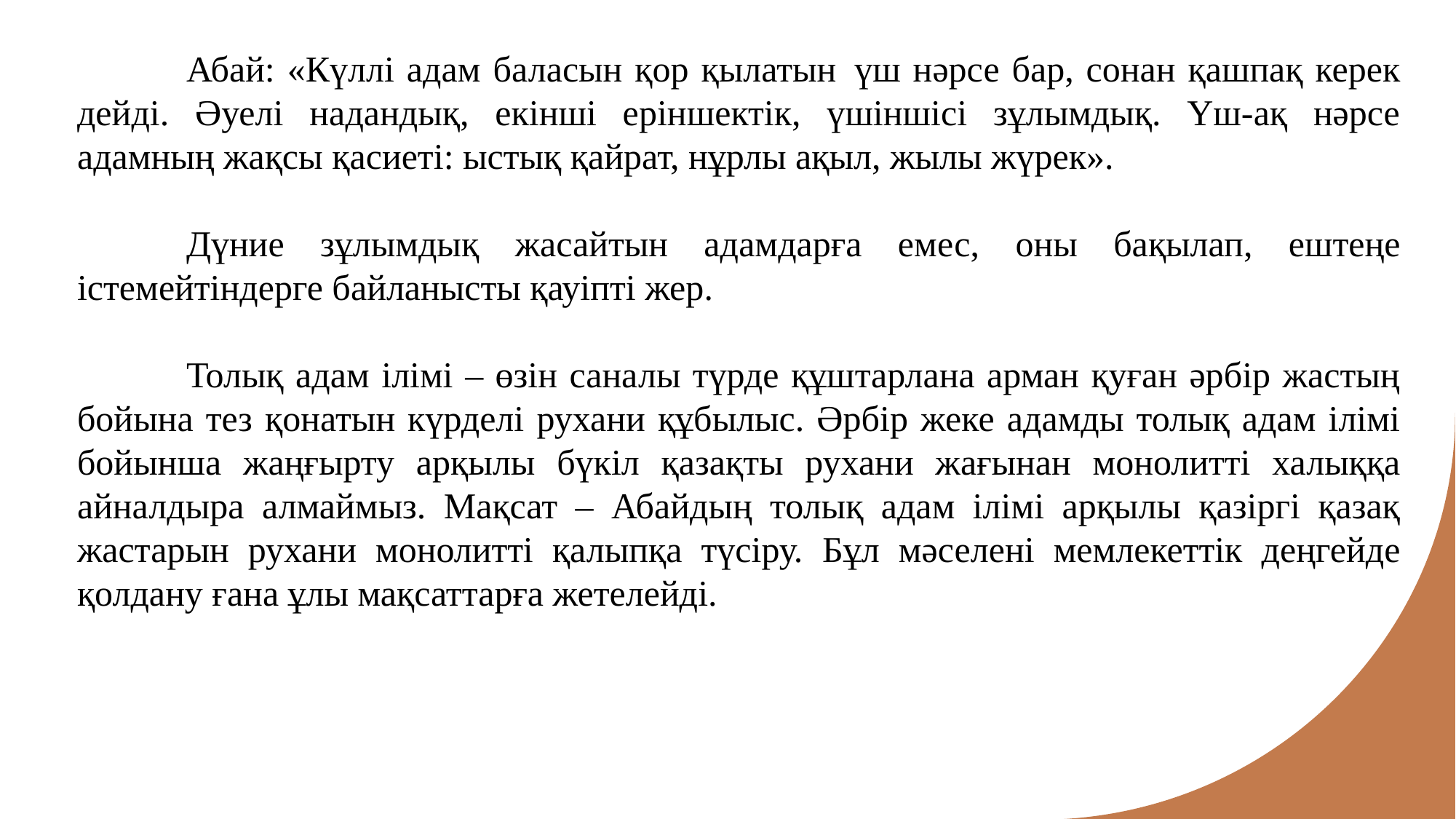

Абай: «Күллі адам баласын қор қылатын  үш нәрсе бар, сонан қашпақ керек дейді. Әуелі надандық, екінші еріншектік, үшіншісі зұлымдық. Үш-ақ нәрсе адамның жақсы қасиеті: ыстық қайрат, нұрлы ақыл, жылы жүрек».

 	Дүние зұлымдық жасайтын адамдарға емес, оны бақылап, ештеңе істемейтіндерге байланысты қауіпті жер.

	Толық адам ілімі – өзін саналы түрде құштарлана арман қуған әрбір жастың бойына тез қонатын күрделі рухани құбылыс. Әрбір жеке адамды толық адам ілімі бойынша жаңғырту арқылы бүкіл қазақты рухани жағынан монолитті халыққа айналдыра алмаймыз. Мақсат – Абайдың толық адам ілімі арқылы қазіргі қазақ жастарын рухани монолитті қалыпқа түсіру. Бұл мәселені мемлекеттік деңгейде қолдану ғана ұлы мақсаттарға жетелейді.